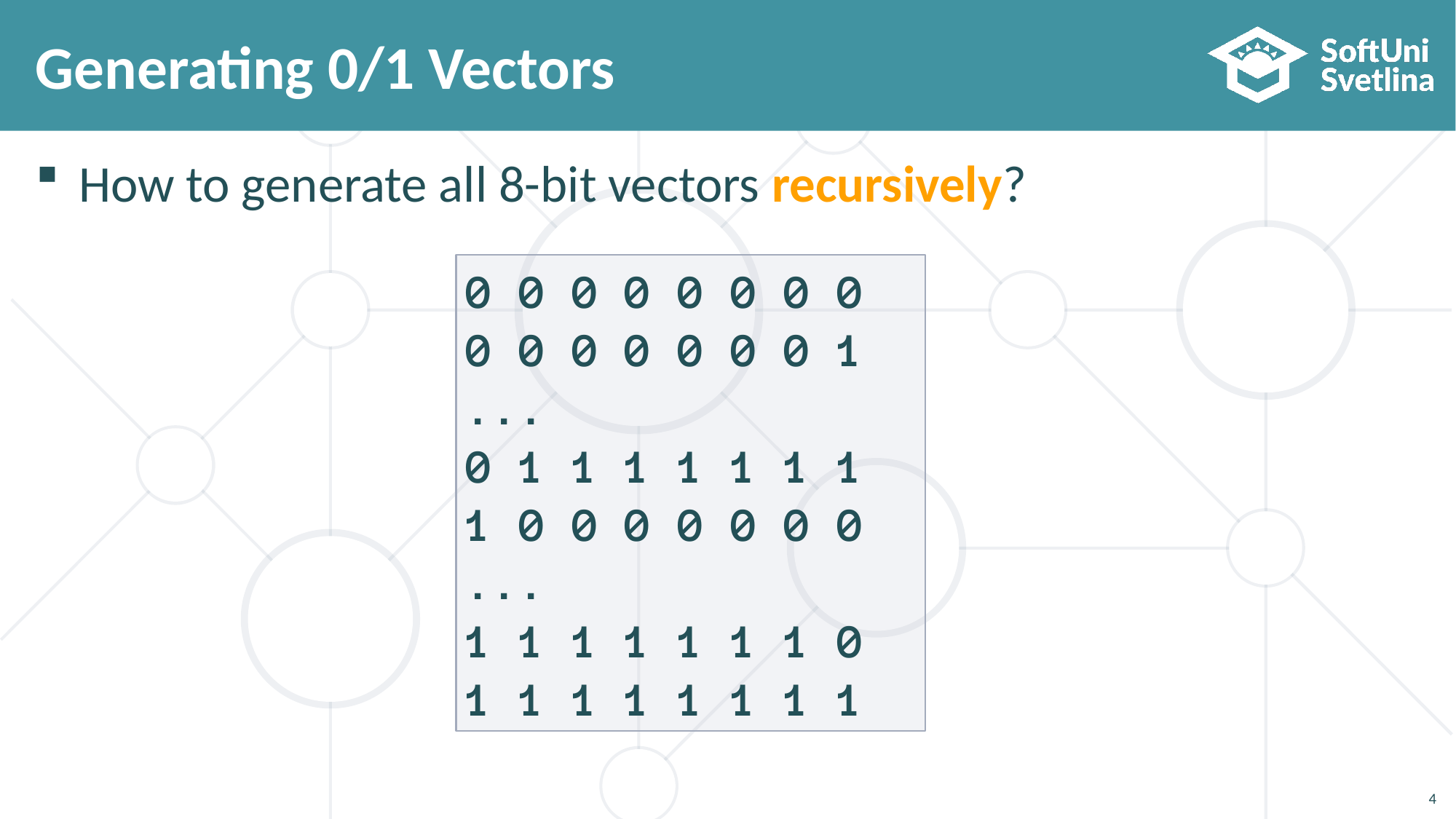

# Generating 0/1 Vectors
How to generate all 8-bit vectors recursively?

0 0 0 0 0 0 0 0
0 0 0 0 0 0 0 1
...
0 1 1 1 1 1 1 1
1 0 0 0 0 0 0 0
...
1 1 1 1 1 1 1 0
1 1 1 1 1 1 1 1
4